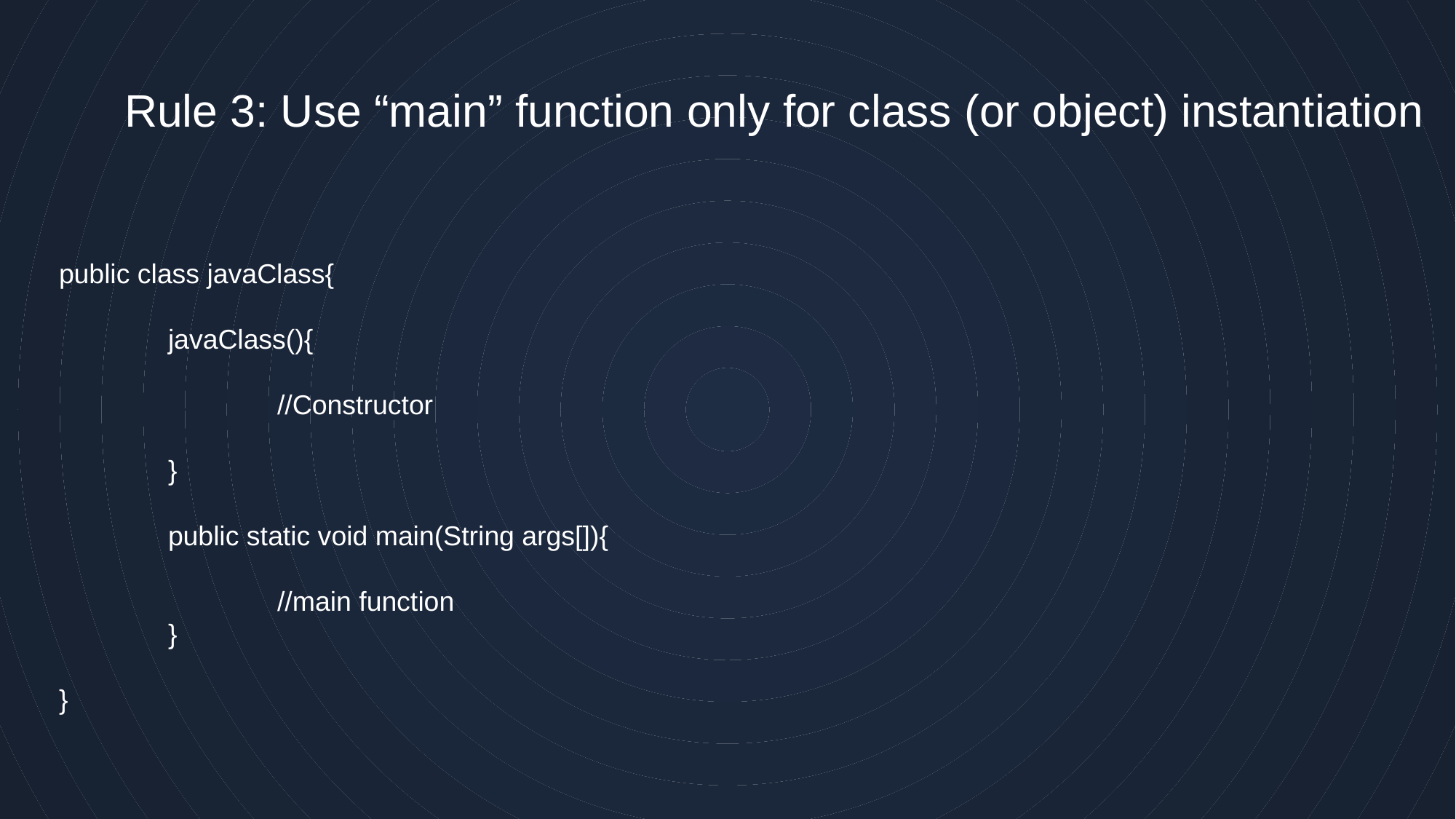

10
# Rule 3: Use “main” function only for class (or object) instantiation
public class javaClass{

	javaClass(){

		//Constructor

	}

	public static void main(String args[]){

		//main function
	}

}